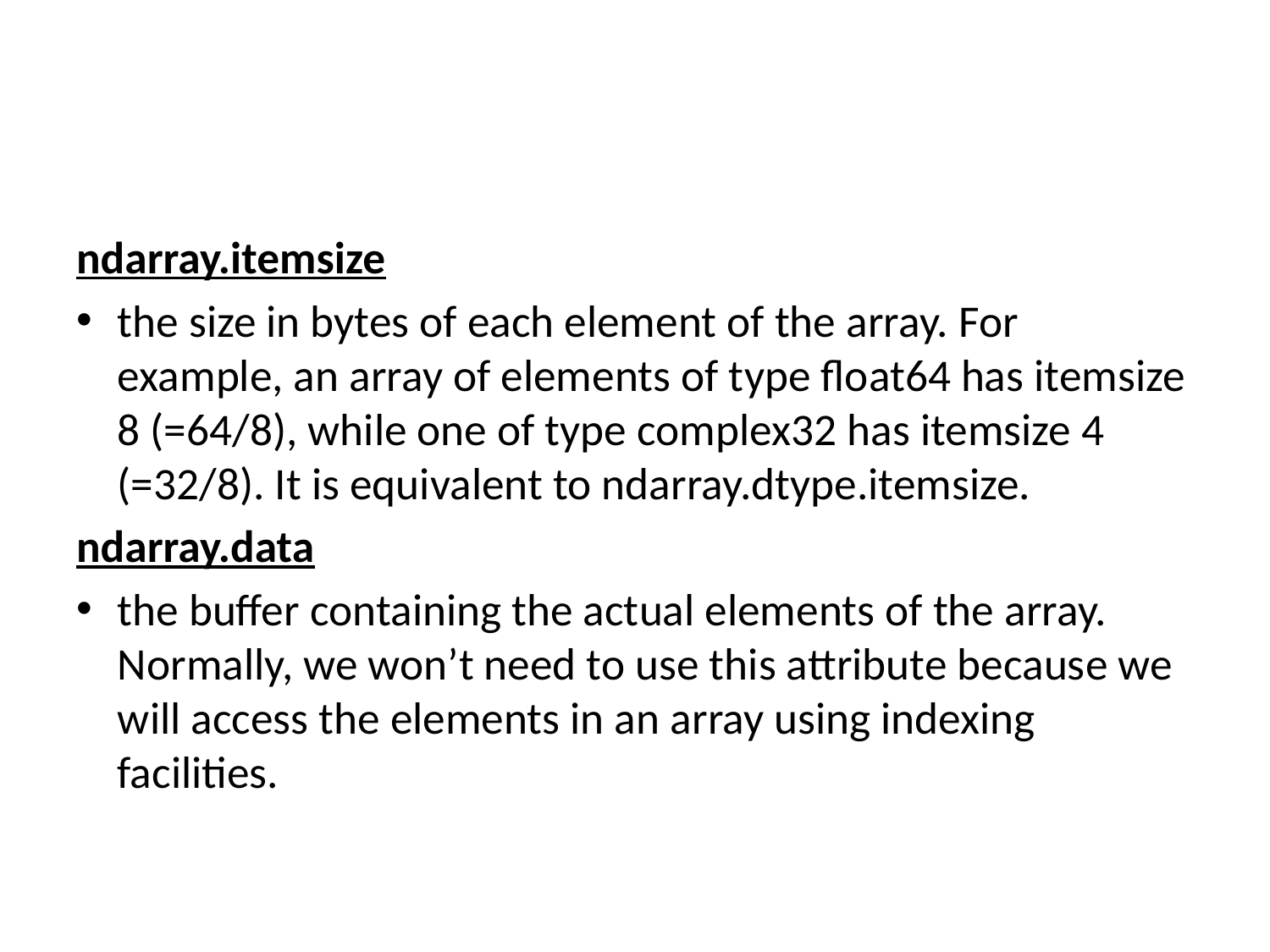

#
ndarray.itemsize
the size in bytes of each element of the array. For example, an array of elements of type float64 has itemsize 8 (=64/8), while one of type complex32 has itemsize 4 (=32/8). It is equivalent to ndarray.dtype.itemsize.
ndarray.data
the buffer containing the actual elements of the array. Normally, we won’t need to use this attribute because we will access the elements in an array using indexing facilities.